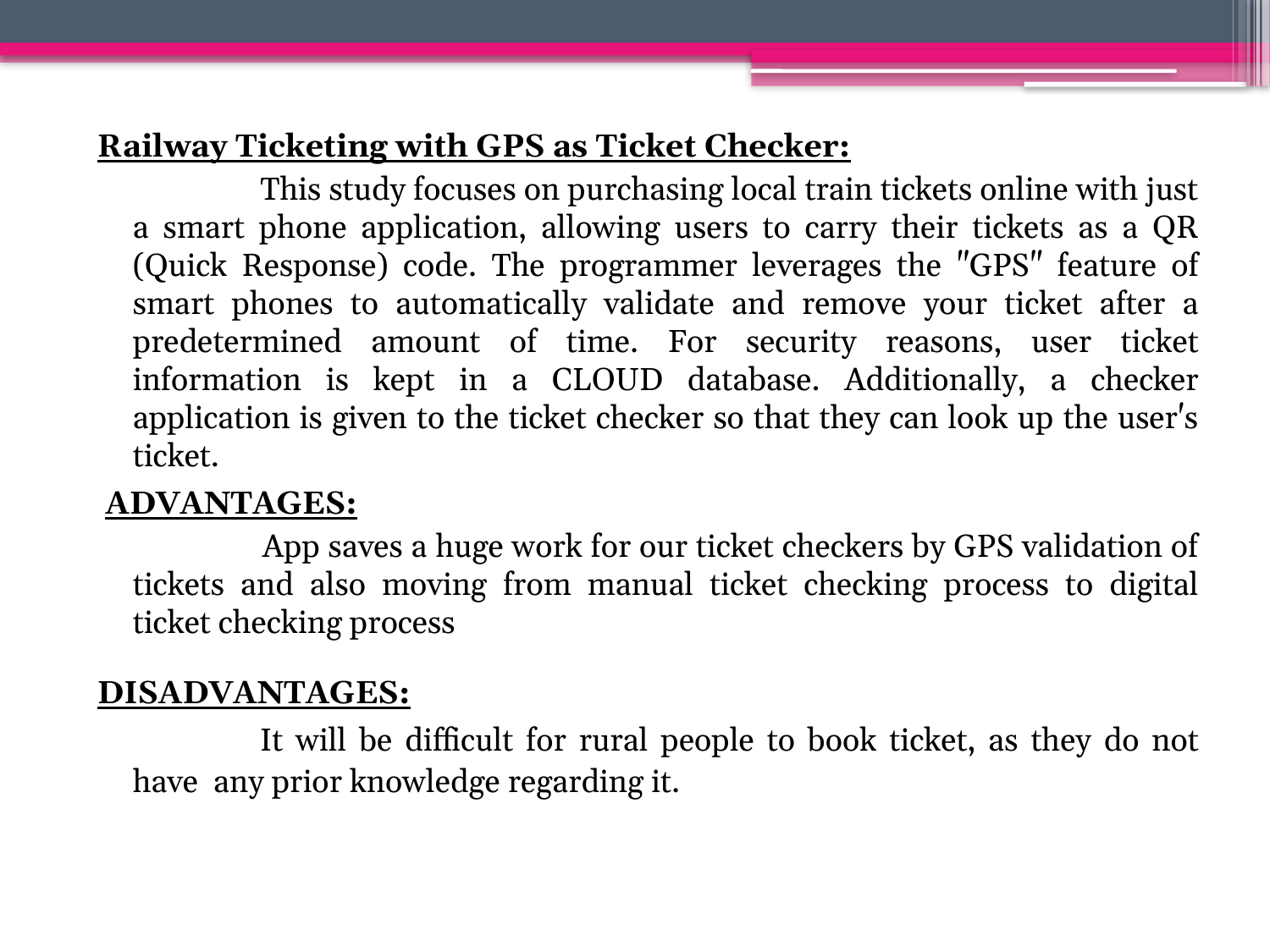

Railway Ticketing with GPS as Ticket Checker:
   		This study focuses on purchasing local train tickets online with just a smart phone application, allowing users to carry their tickets as a QR (Quick Response) code. The programmer leverages the "GPS" feature of smart phones to automatically validate and remove your ticket after a predetermined amount of time. For security reasons, user ticket information is kept in a CLOUD database. Additionally, a checker application is given to the ticket checker so that they can look up the user's ticket.
 ADVANTAGES:
    		App saves a huge work for our ticket checkers by GPS validation of tickets and also moving from manual ticket checking process to digital ticket checking process
DISADVANTAGES:
		It will be difficult for rural people to book ticket, as they do not have  any prior knowledge regarding it.